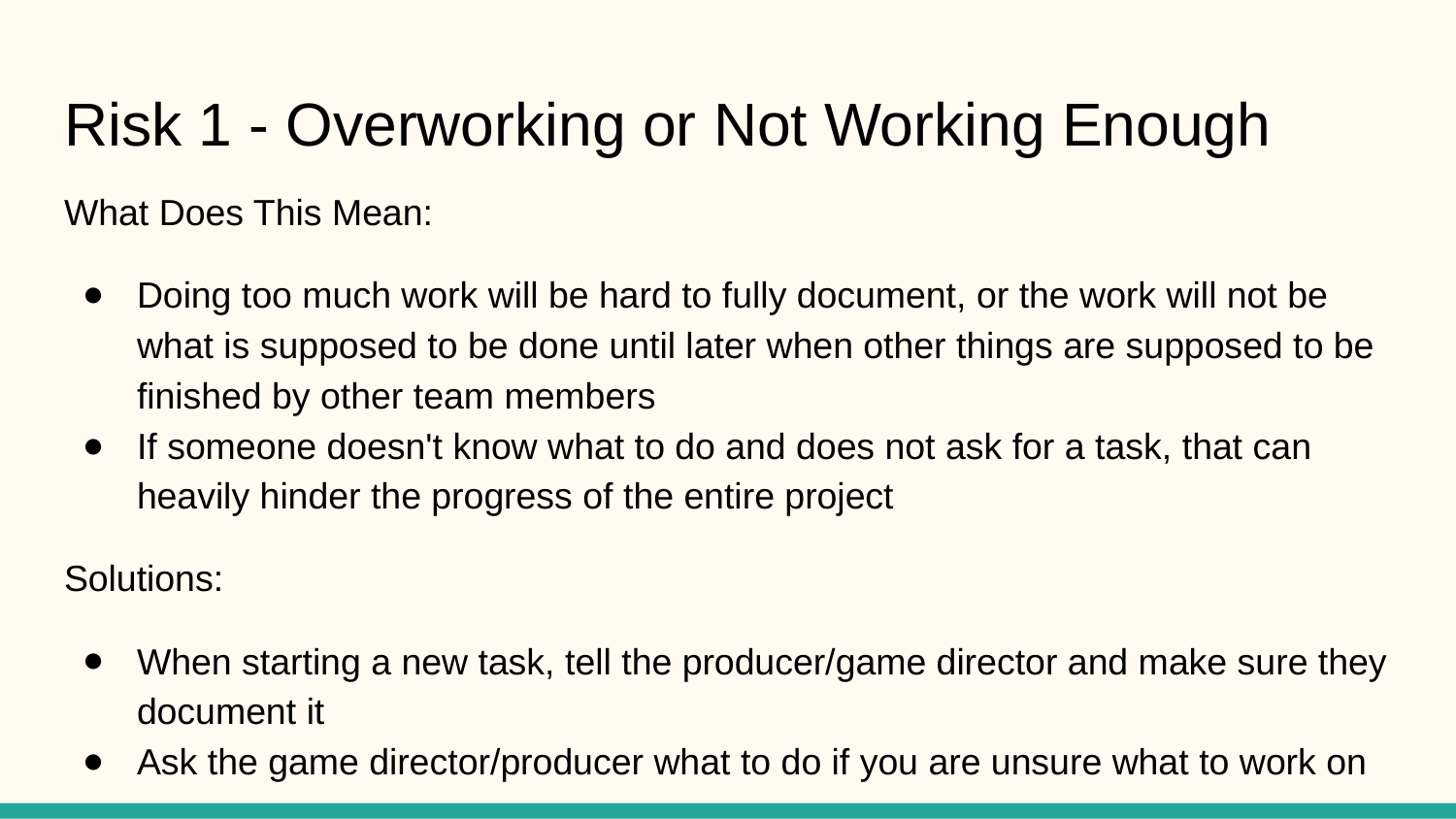

# Risk 1 - Overworking or Not Working Enough
What Does This Mean:
Doing too much work will be hard to fully document, or the work will not be what is supposed to be done until later when other things are supposed to be finished by other team members
If someone doesn't know what to do and does not ask for a task, that can heavily hinder the progress of the entire project
Solutions:
When starting a new task, tell the producer/game director and make sure they document it
Ask the game director/producer what to do if you are unsure what to work on